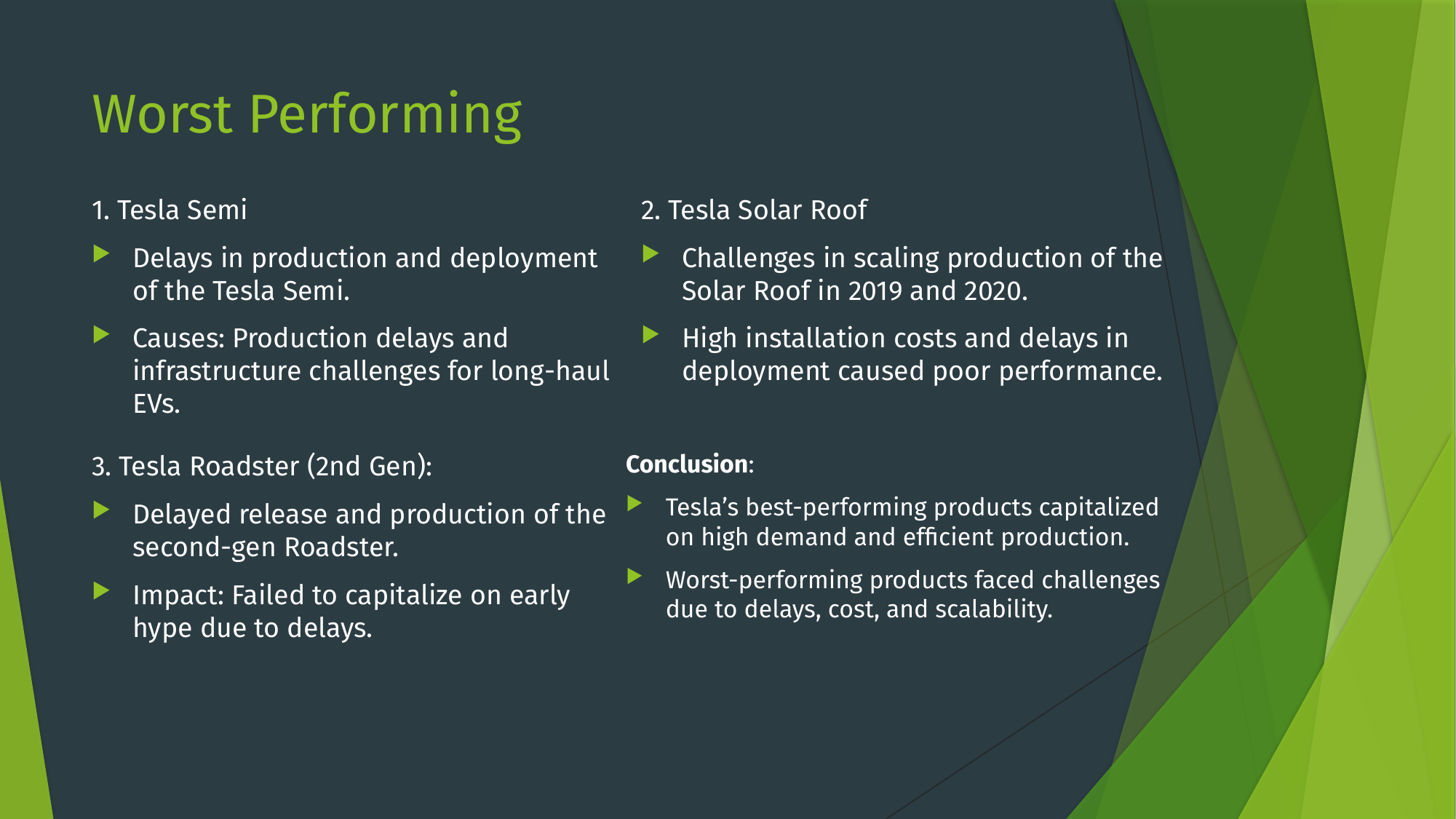

# Worst Performing
1. Tesla Semi
Delays in production and deployment of the Tesla Semi.
Causes: Production delays and infrastructure challenges for long-haul EVs.
2. Tesla Solar Roof
Challenges in scaling production of the Solar Roof in 2019 and 2020.
High installation costs and delays in deployment caused poor performance.
Conclusion:
Tesla’s best-performing products capitalized on high demand and efficient production.
Worst-performing products faced challenges due to delays, cost, and scalability.
3. Tesla Roadster (2nd Gen):
Delayed release and production of the second-gen Roadster.
Impact: Failed to capitalize on early hype due to delays.